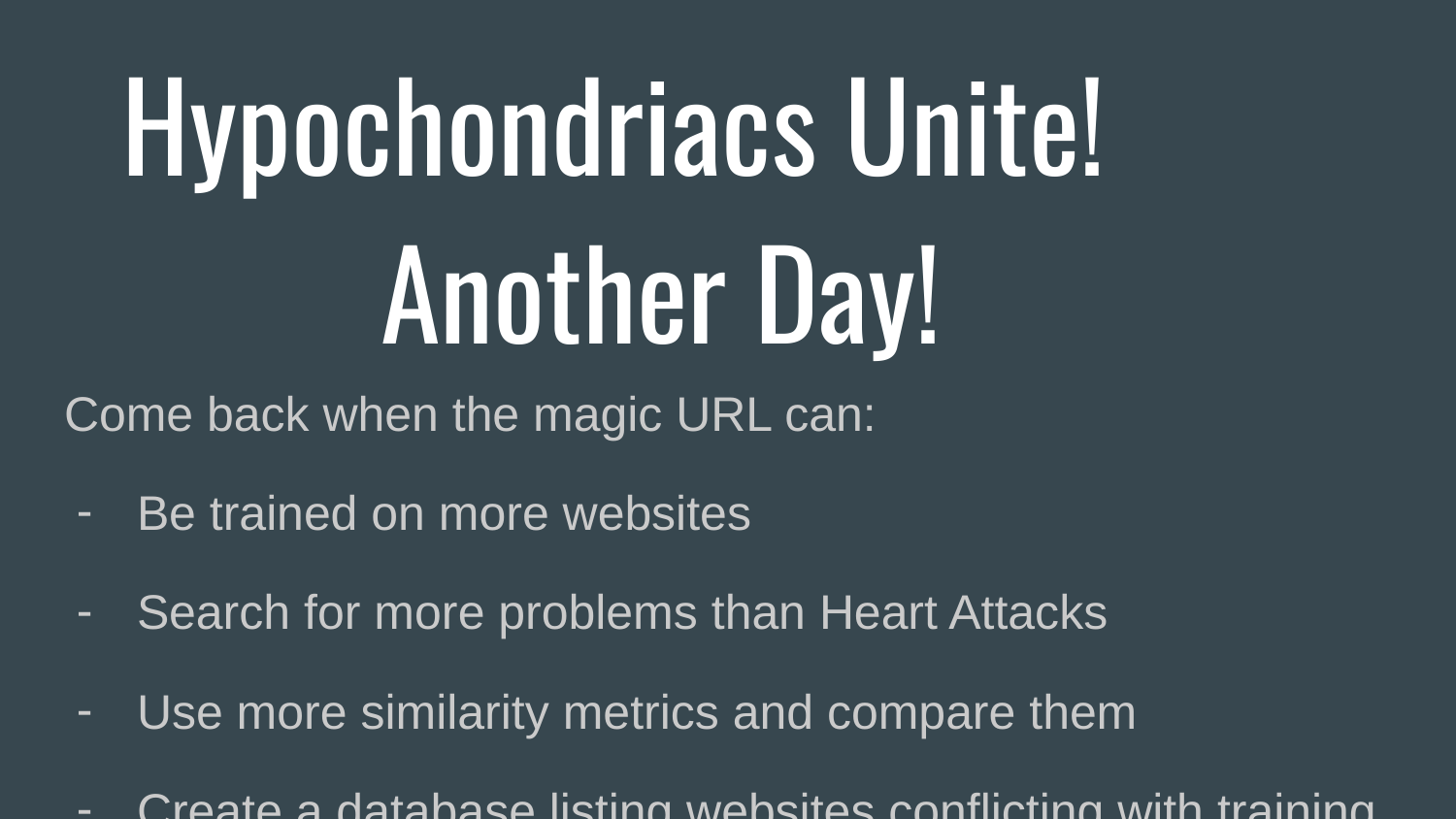

# Hypochondriacs Unite!
Another Day!
Come back when the magic URL can:
Be trained on more websites
Search for more problems than Heart Attacks
Use more similarity metrics and compare them
Create a database listing websites conflicting with training set
Compare symptoms, treatments, risk factors, and more